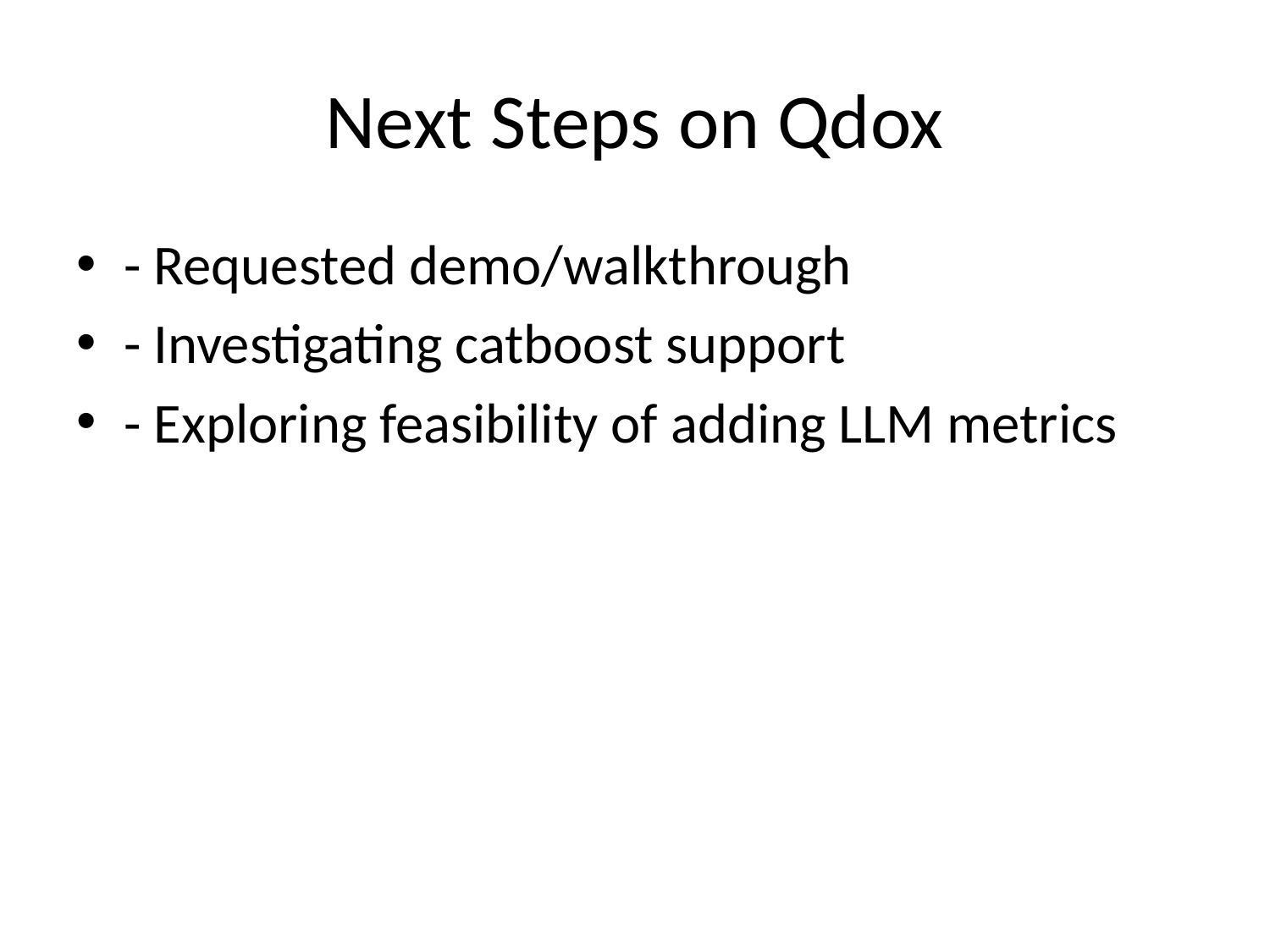

# Next Steps on Qdox
- Requested demo/walkthrough
- Investigating catboost support
- Exploring feasibility of adding LLM metrics